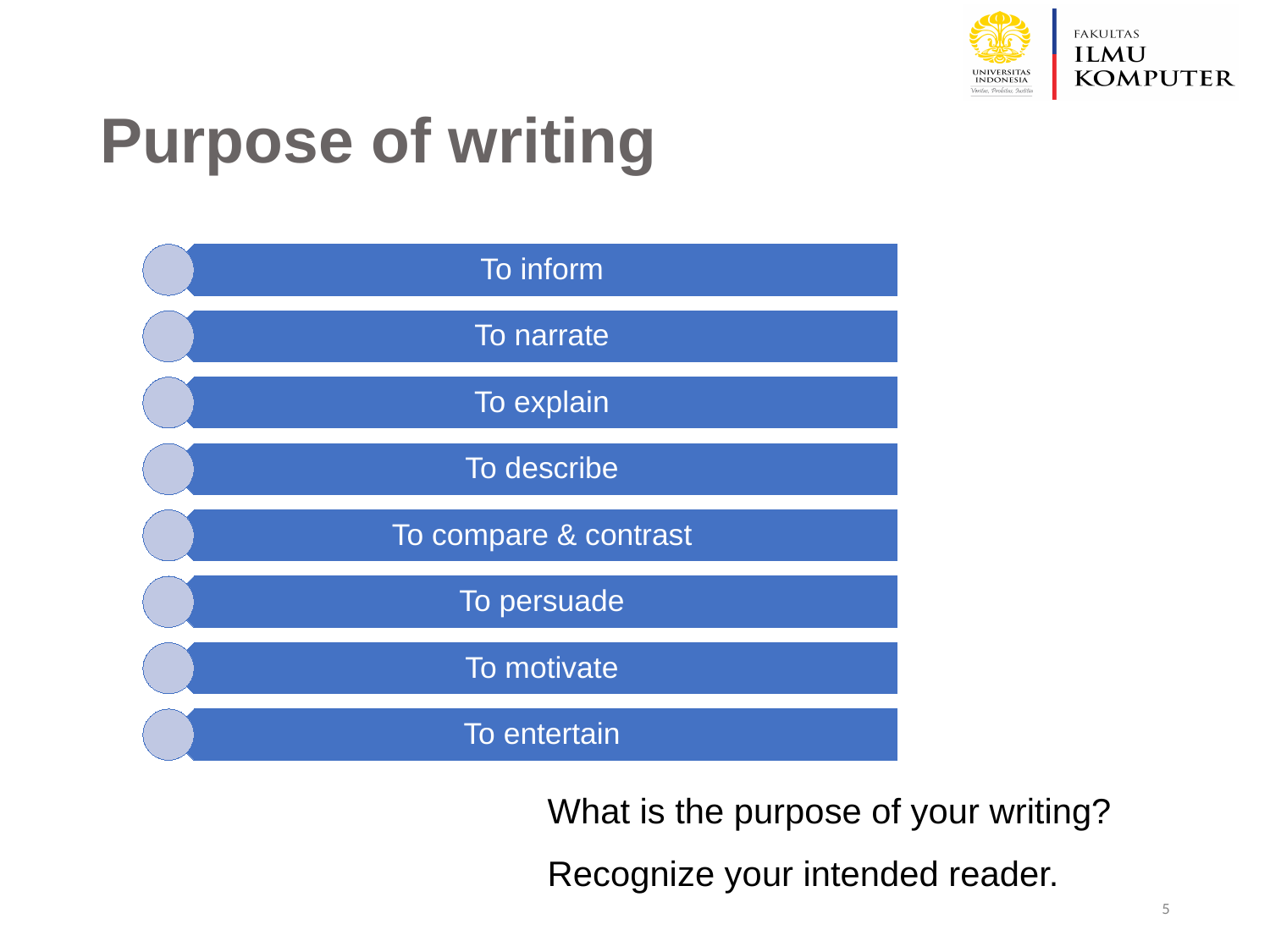

# Purpose of writing
To inform

To narrate

To explain

To describe

To compare & contrast

To persuade

To motivate

To entertain

What is the purpose of your writing?
Recognize your intended reader.
5